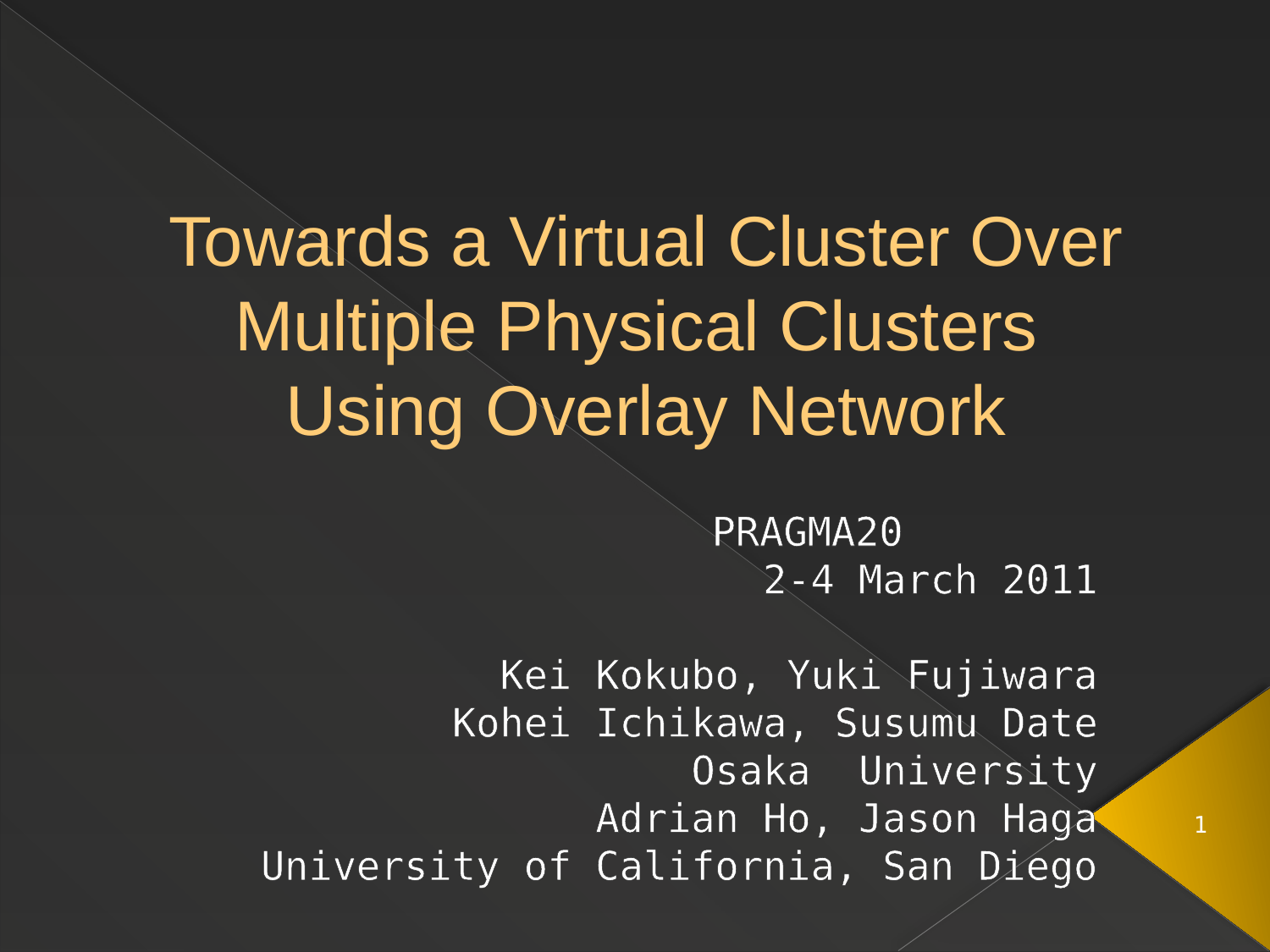

# Towards a Virtual Cluster Over Multiple Physical Clusters Using Overlay Network
PRAGMA20
2-4 March 2011

Kei Kokubo, Yuki Fujiwara
Kohei Ichikawa, Susumu Date
Osaka  University
Adrian Ho, Jason Haga
University of California, San Diego
1